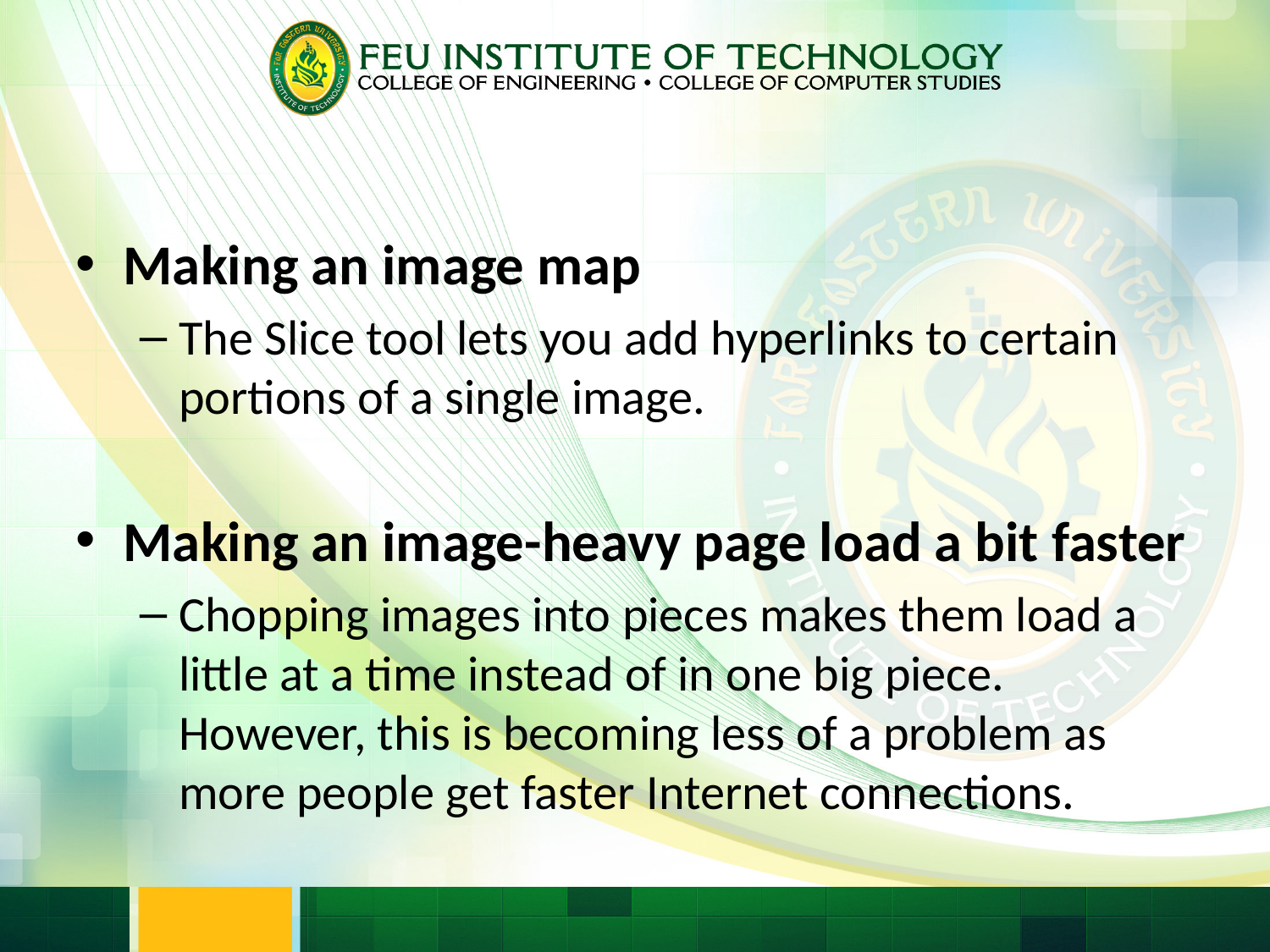

Making an image map
The Slice tool lets you add hyperlinks to certain portions of a single image.

Making an image-heavy page load a bit faster
Chopping images into pieces makes them load a little at a time instead of in one big piece. However, this is becoming less of a problem as more people get faster Internet connections.